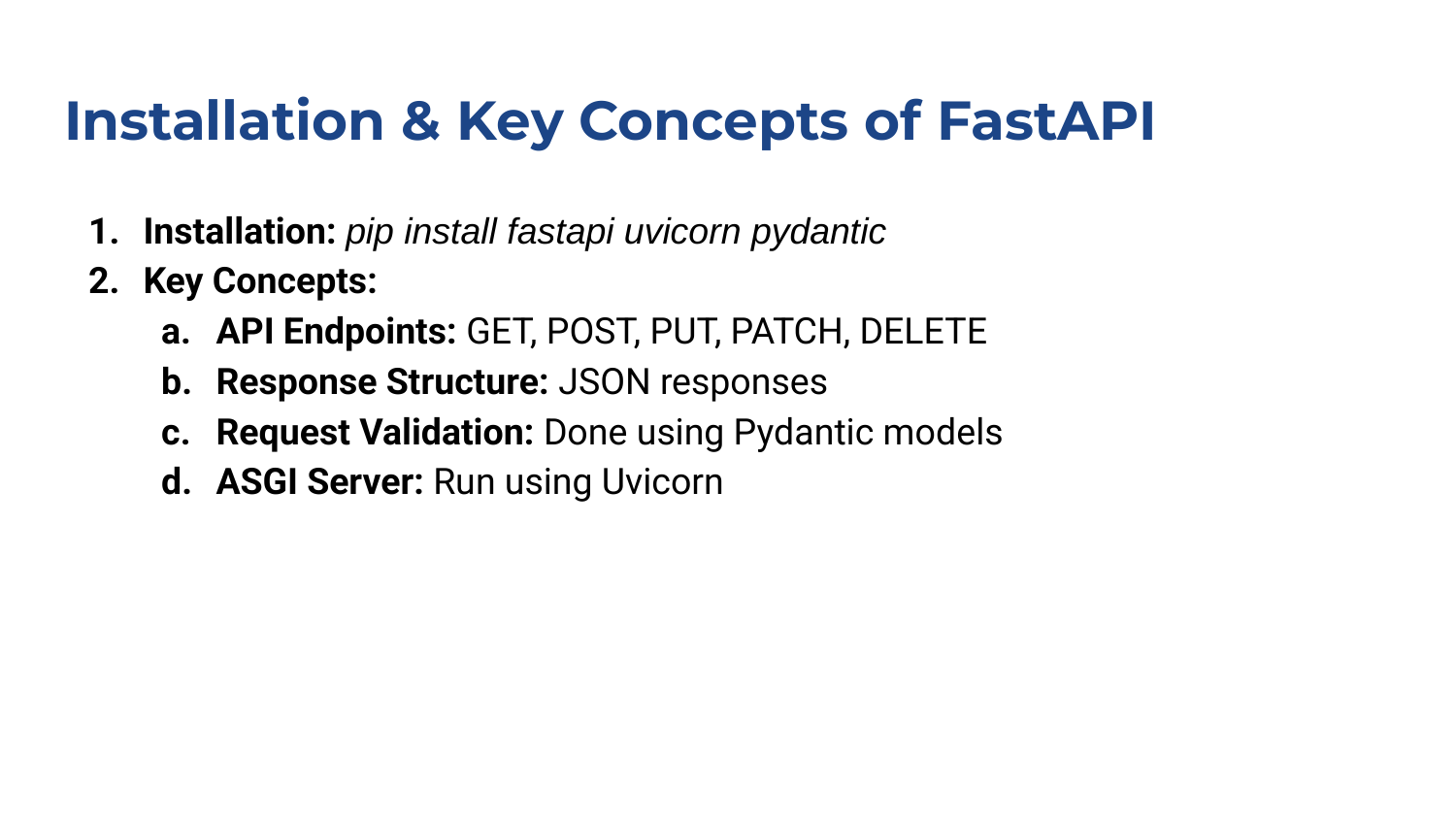

# Installation & Key Concepts of FastAPI
Installation: pip install fastapi uvicorn pydantic
Key Concepts:
API Endpoints: GET, POST, PUT, PATCH, DELETE
Response Structure: JSON responses
Request Validation: Done using Pydantic models
ASGI Server: Run using Uvicorn